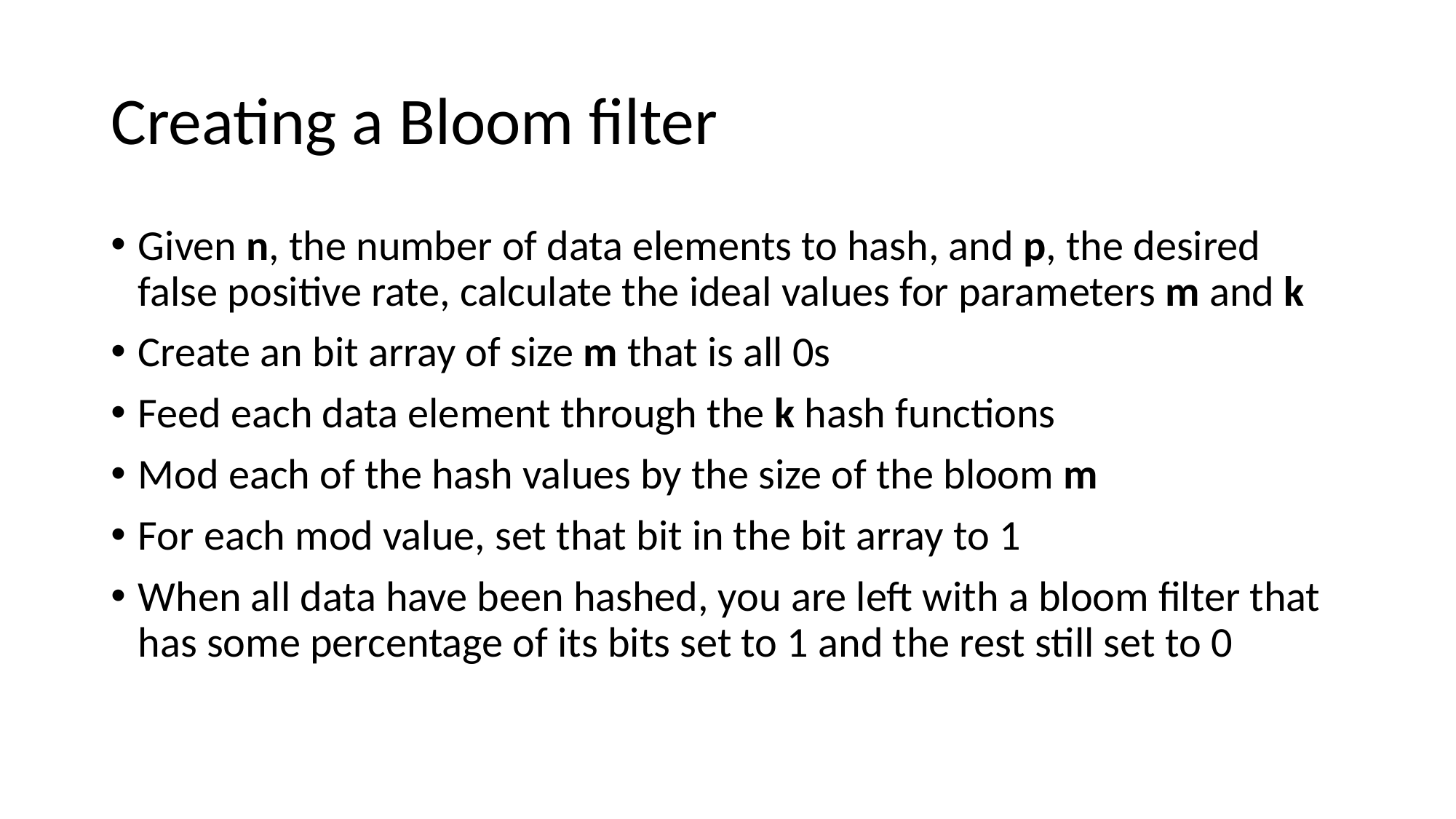

# Creating a Bloom filter
Given n, the number of data elements to hash, and p, the desired false positive rate, calculate the ideal values for parameters m and k
Create an bit array of size m that is all 0s
Feed each data element through the k hash functions
Mod each of the hash values by the size of the bloom m
For each mod value, set that bit in the bit array to 1
When all data have been hashed, you are left with a bloom filter that has some percentage of its bits set to 1 and the rest still set to 0